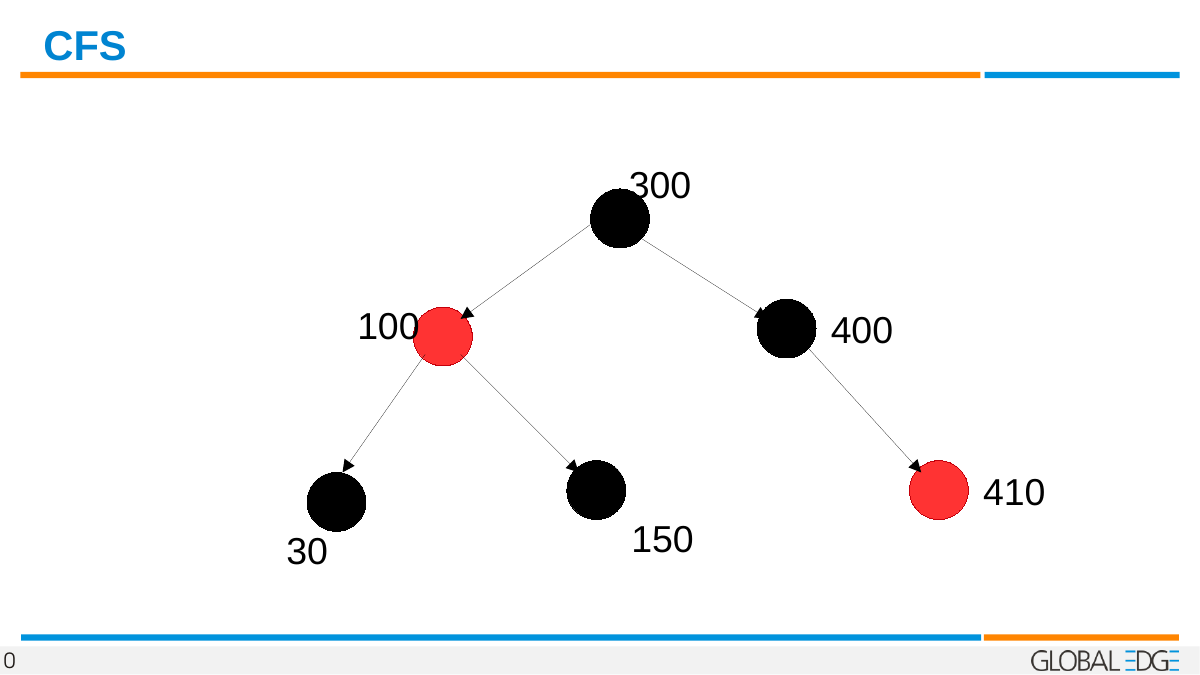

CFS
300

100

400

410

150
30